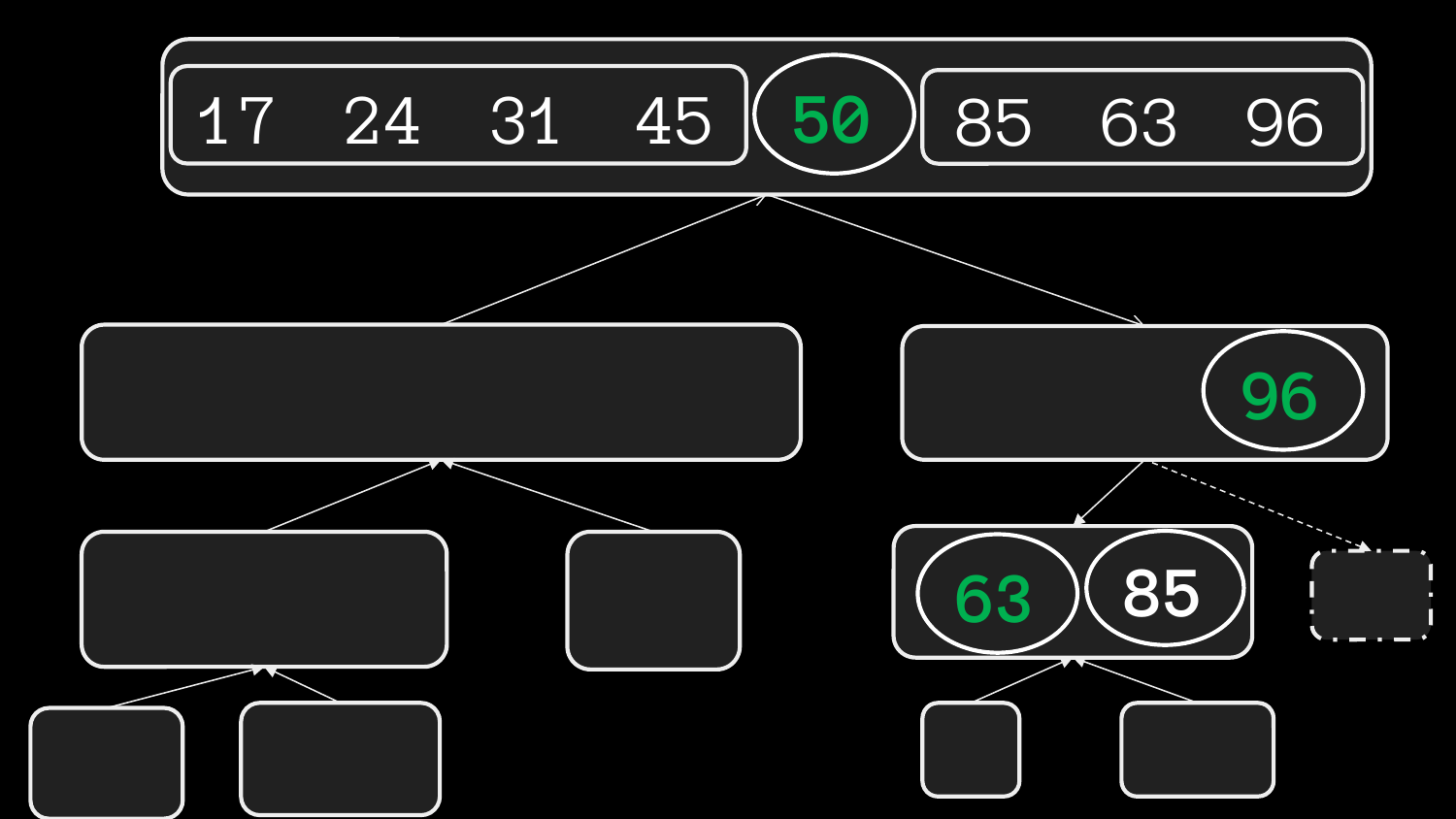

50
17	24	31	45
85	63	96

96

85

63